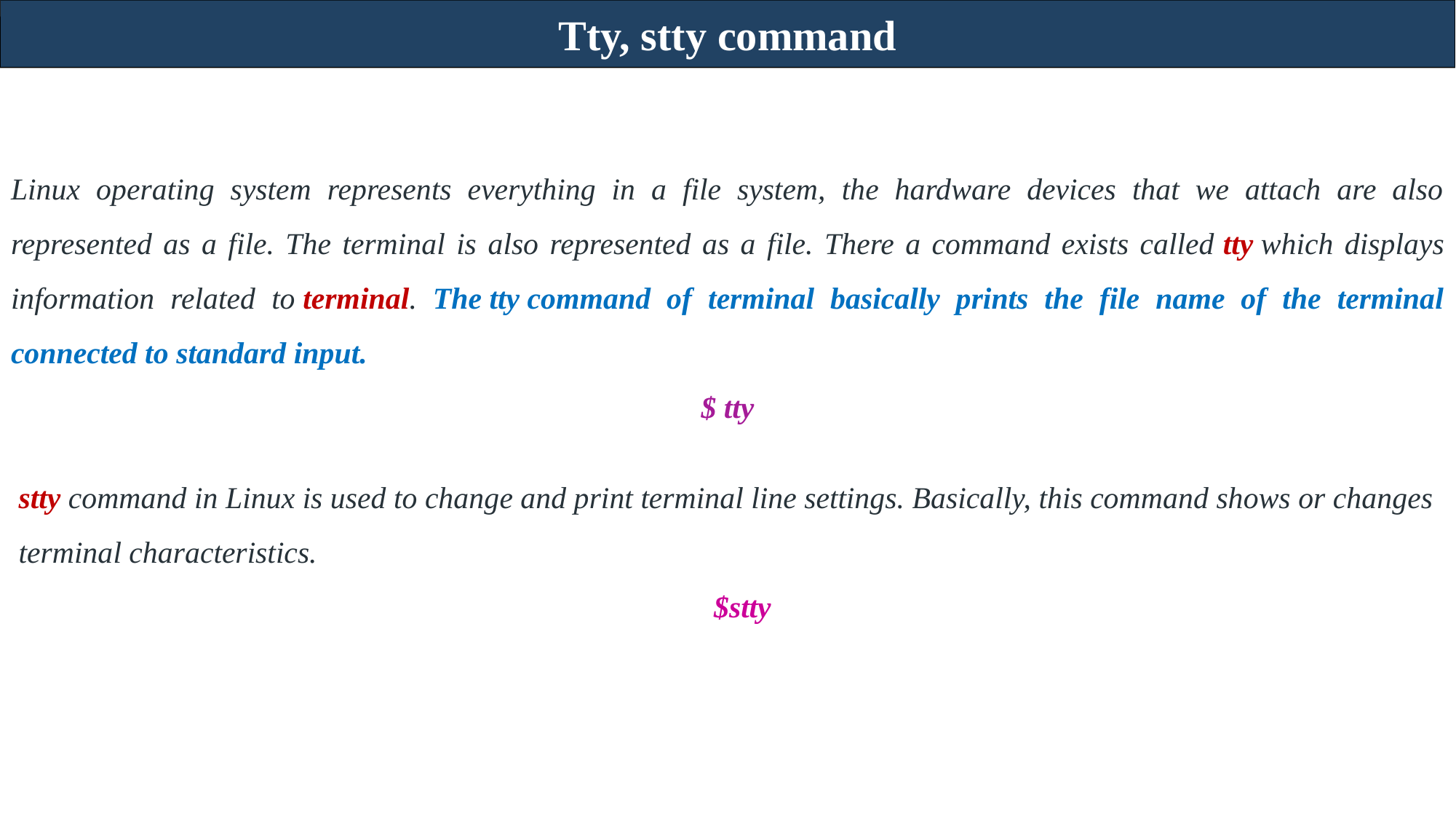

Tty, stty command

Linux operating system represents everything in a file system, the hardware devices that we attach are also represented as a file. The terminal is also represented as a file. There a command exists called tty which displays information related to terminal. The tty command of terminal basically prints the file name of the terminal connected to standard input.
$ tty
stty command in Linux is used to change and print terminal line settings. Basically, this command shows or changes terminal characteristics.
                                                                                           $stty